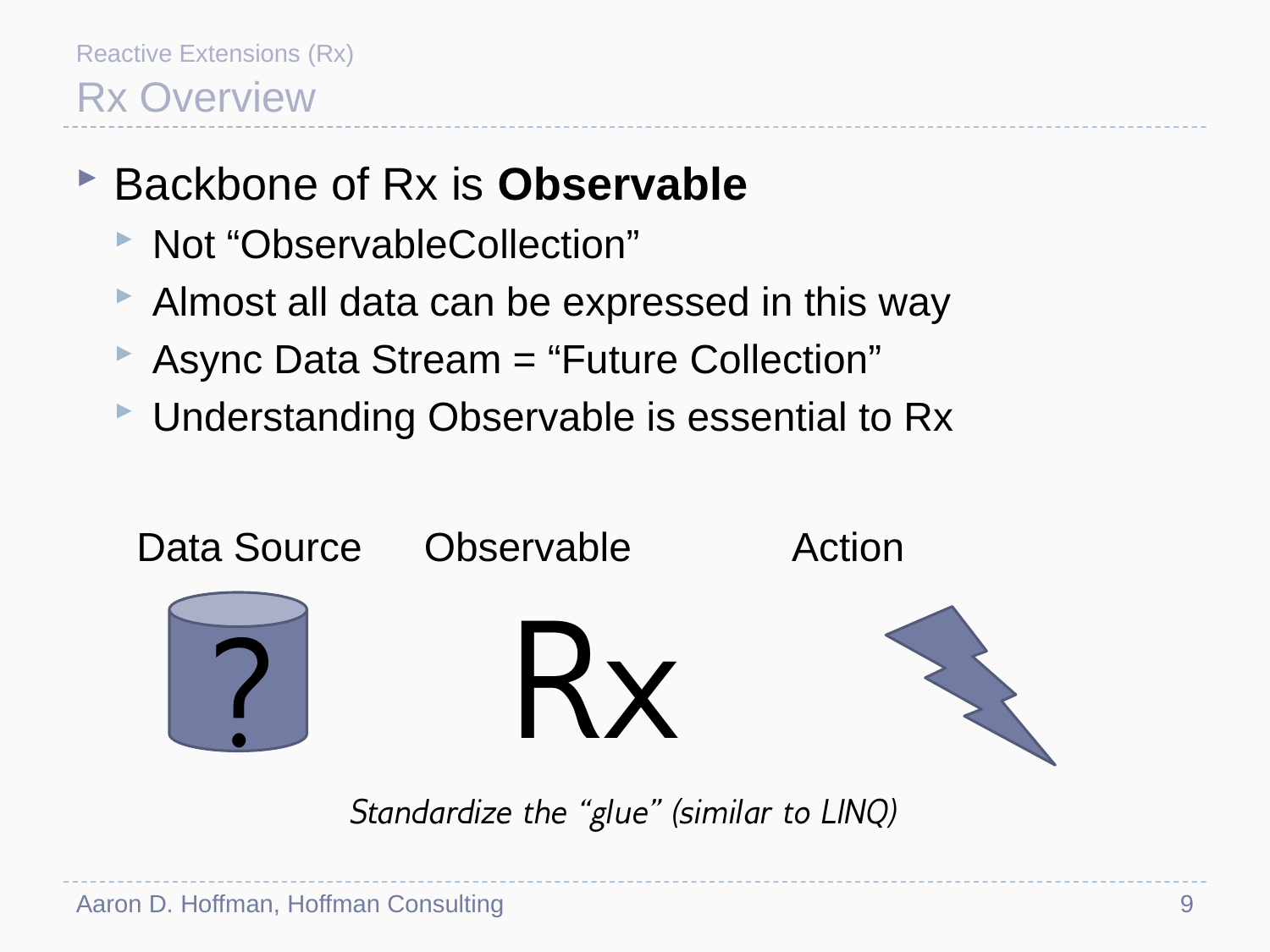

Reactive Extensions (Rx)
# Rx Overview
Backbone of Rx is Observable
Not “ObservableCollection”
Almost all data can be expressed in this way
Async Data Stream = “Future Collection”
Understanding Observable is essential to Rx

  Data Source	     Observable	    Action
Rx
?

Standardize the “glue” (similar to LINQ)
Aaron D. Hoffman, Hoffman Consulting
9